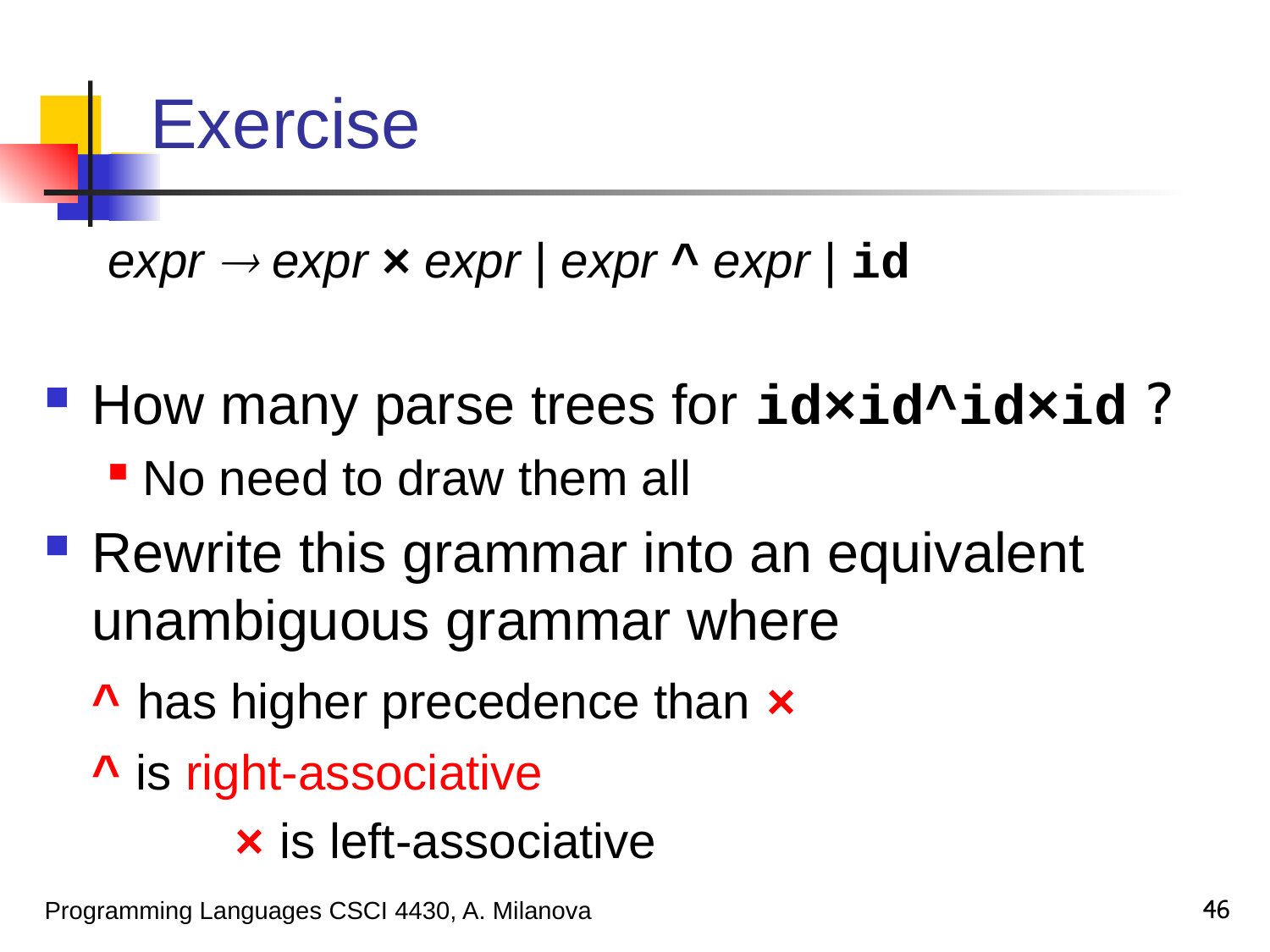

# Exercise
expr → expr × expr | expr ^ expr | id

How many parse trees for id×id^id×id ?
 No need to draw them all
Rewrite this grammar into an equivalent unambiguous grammar where
	^ has higher precedence than ×
	^ is right-associative
	× is left-associative

46
Programming Languages CSCI 4430, A. Milanova